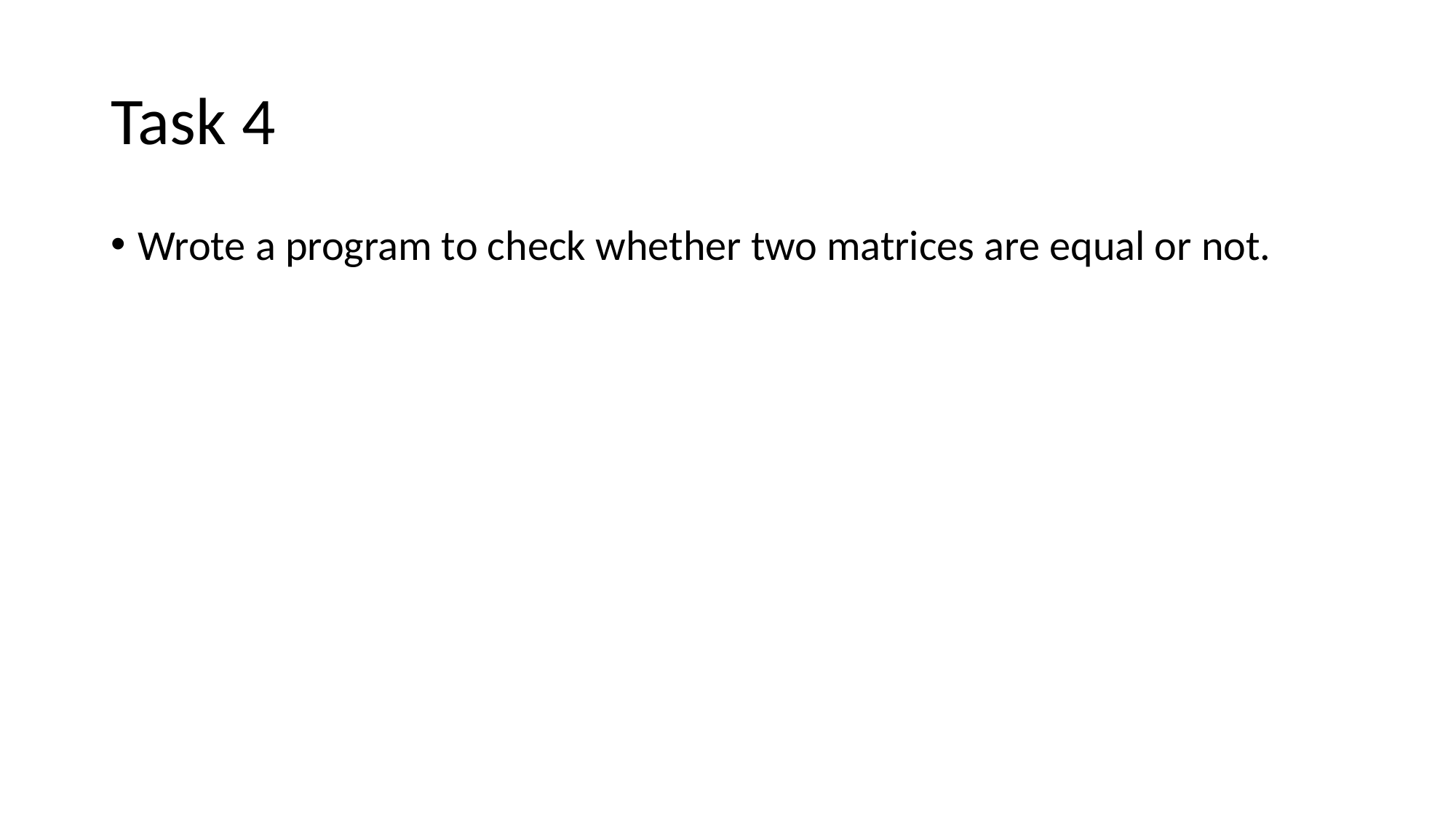

# Task 4
Wrote a program to check whether two matrices are equal or not.